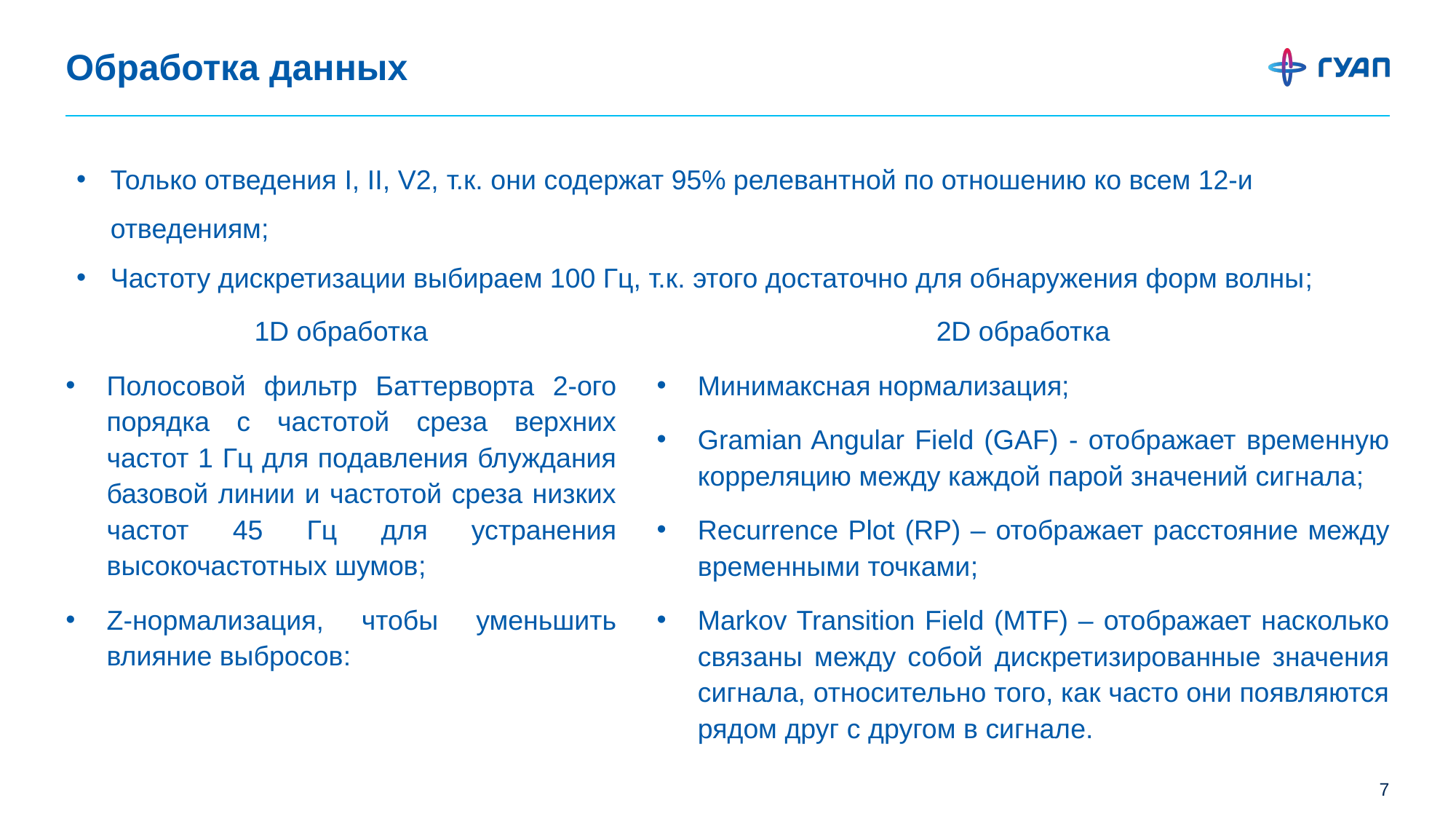

# Обработка данных
Только отведения I, II, V2, т.к. они содержат 95% релевантной по отношению ко всем 12-и отведениям;
Частоту дискретизации выбираем 100 Гц, т.к. этого достаточно для обнаружения форм волны;
1D обработка
Полосовой фильтр Баттерворта 2-ого порядка с частотой среза верхних частот 1 Гц для подавления блуждания базовой линии и частотой среза низких частот 45 Гц для устранения высокочастотных шумов;
Z-нормализация, чтобы уменьшить влияние выбросов:
2D обработка
Минимаксная нормализация;
Gramian Angular Field (GAF) - отображает временную корреляцию между каждой парой значений сигнала;
Recurrence Plot (RP) – отображает расстояние между временными точками;
Markov Transition Field (MTF) – отображает насколько связаны между собой дискретизированные значения сигнала, относительно того, как часто они появляются рядом друг с другом в сигнале.